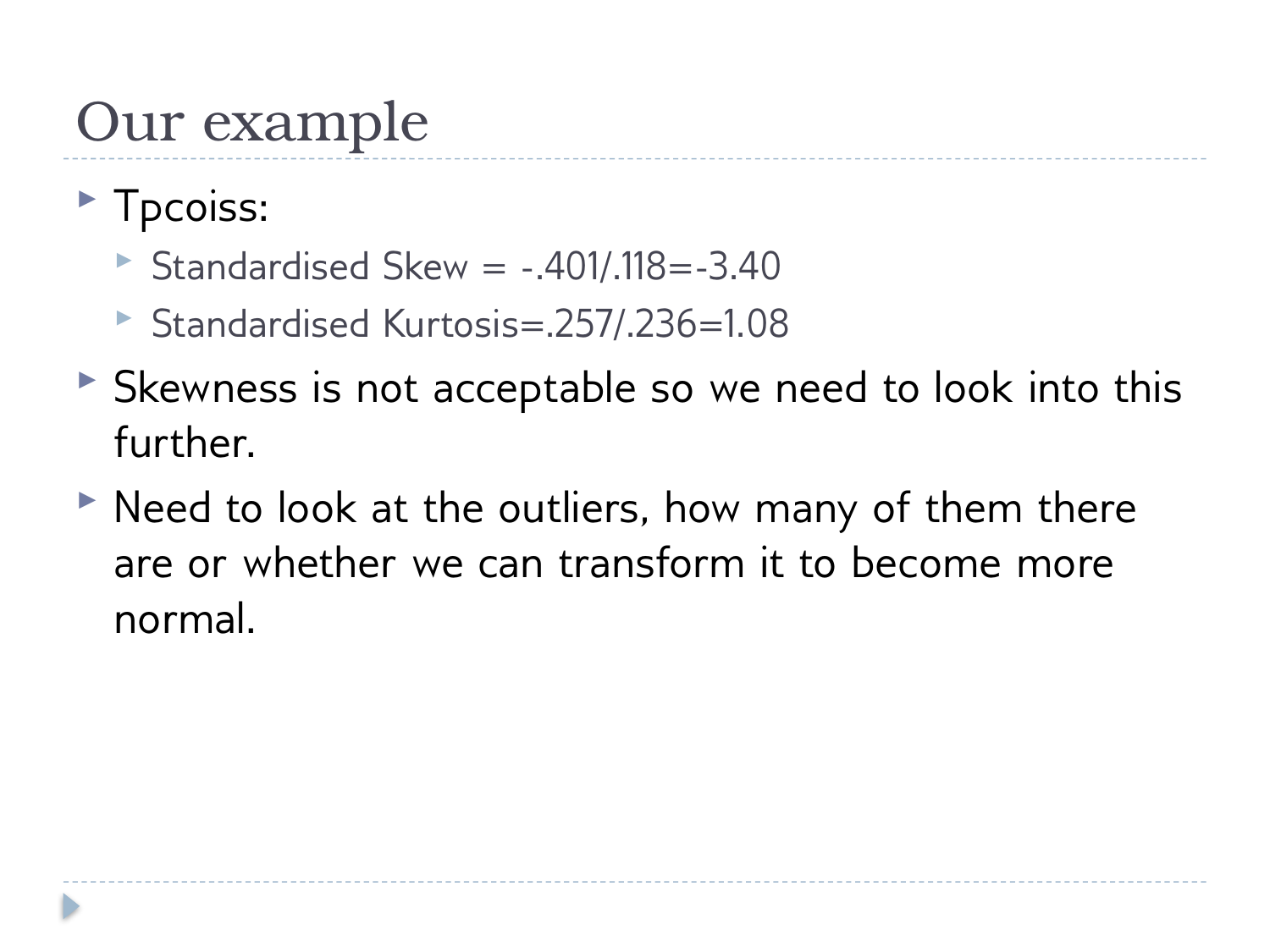

# Our example
Tpcoiss:
Standardised Skew = -.401/.118=-3.40
Standardised Kurtosis=.257/.236=1.08
Skewness is not acceptable so we need to look into this further.
Need to look at the outliers, how many of them there are or whether we can transform it to become more normal.